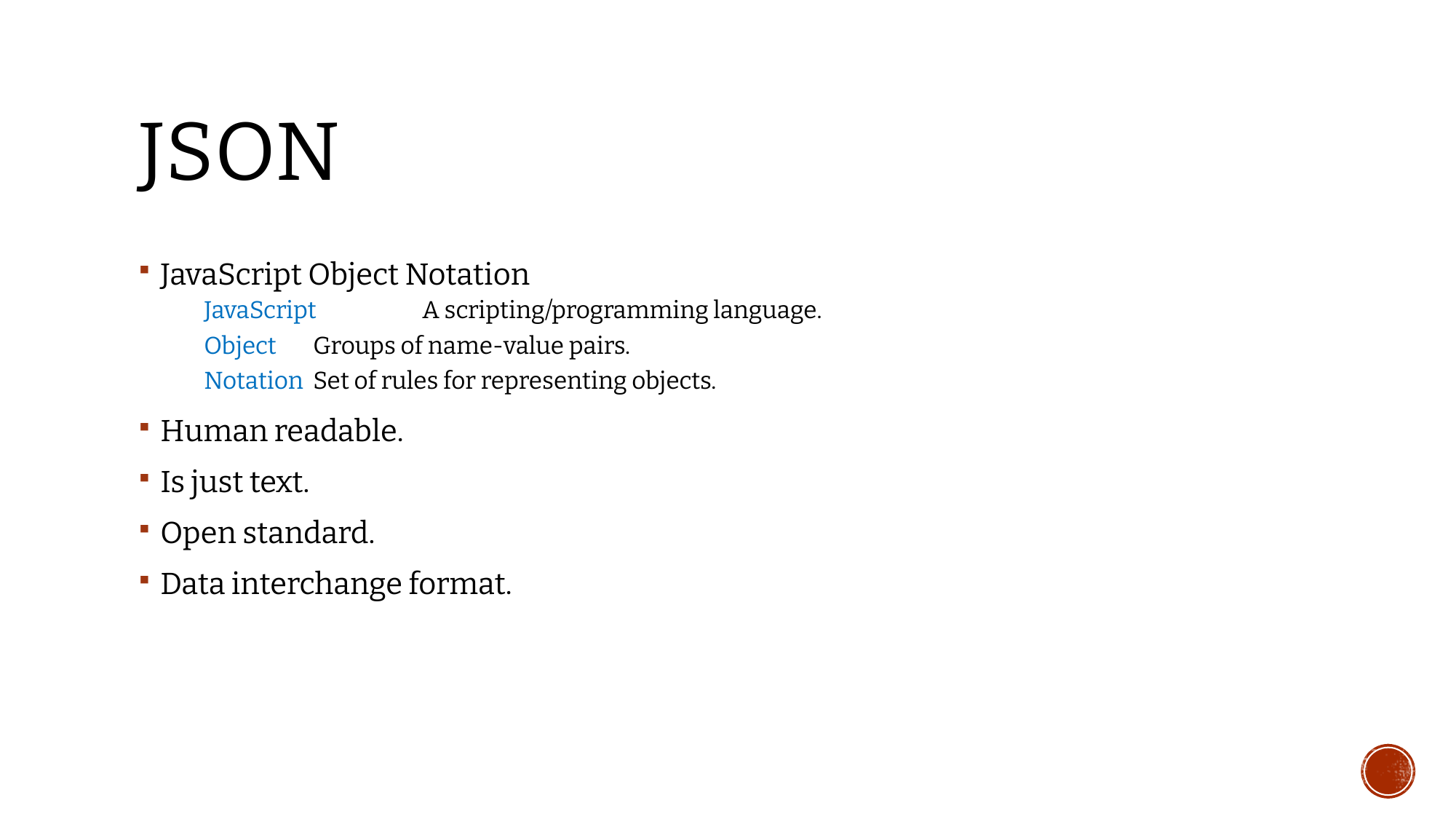

# JSON
JavaScript Object Notation
JavaScript 	A scripting/programming language.
Object 	Groups of name-value pairs.
Notation 	Set of rules for representing objects.
Human readable.
Is just text.
Open standard.
Data interchange format.